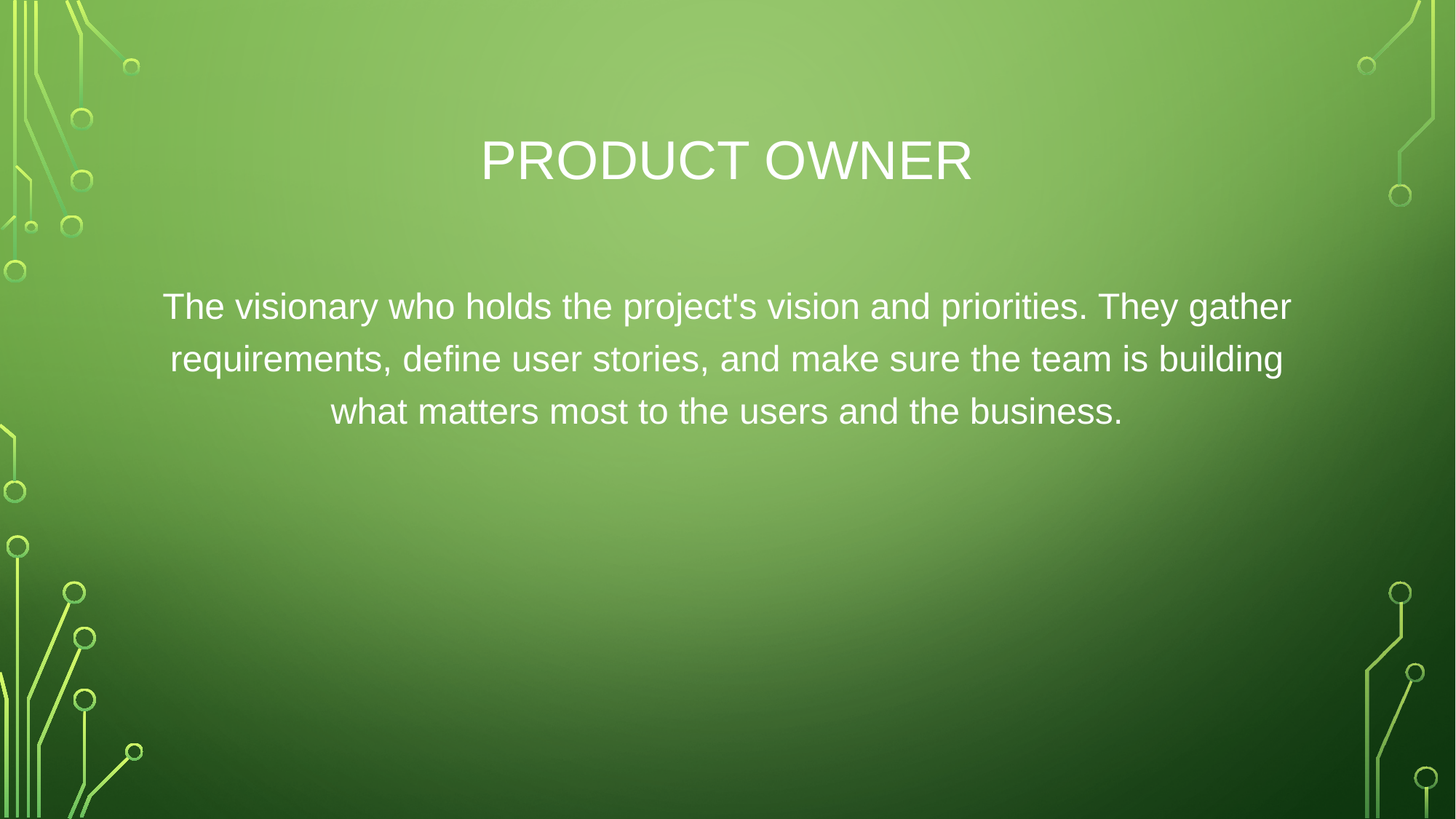

# Product Owner
The visionary who holds the project's vision and priorities. They gather requirements, define user stories, and make sure the team is building what matters most to the users and the business.